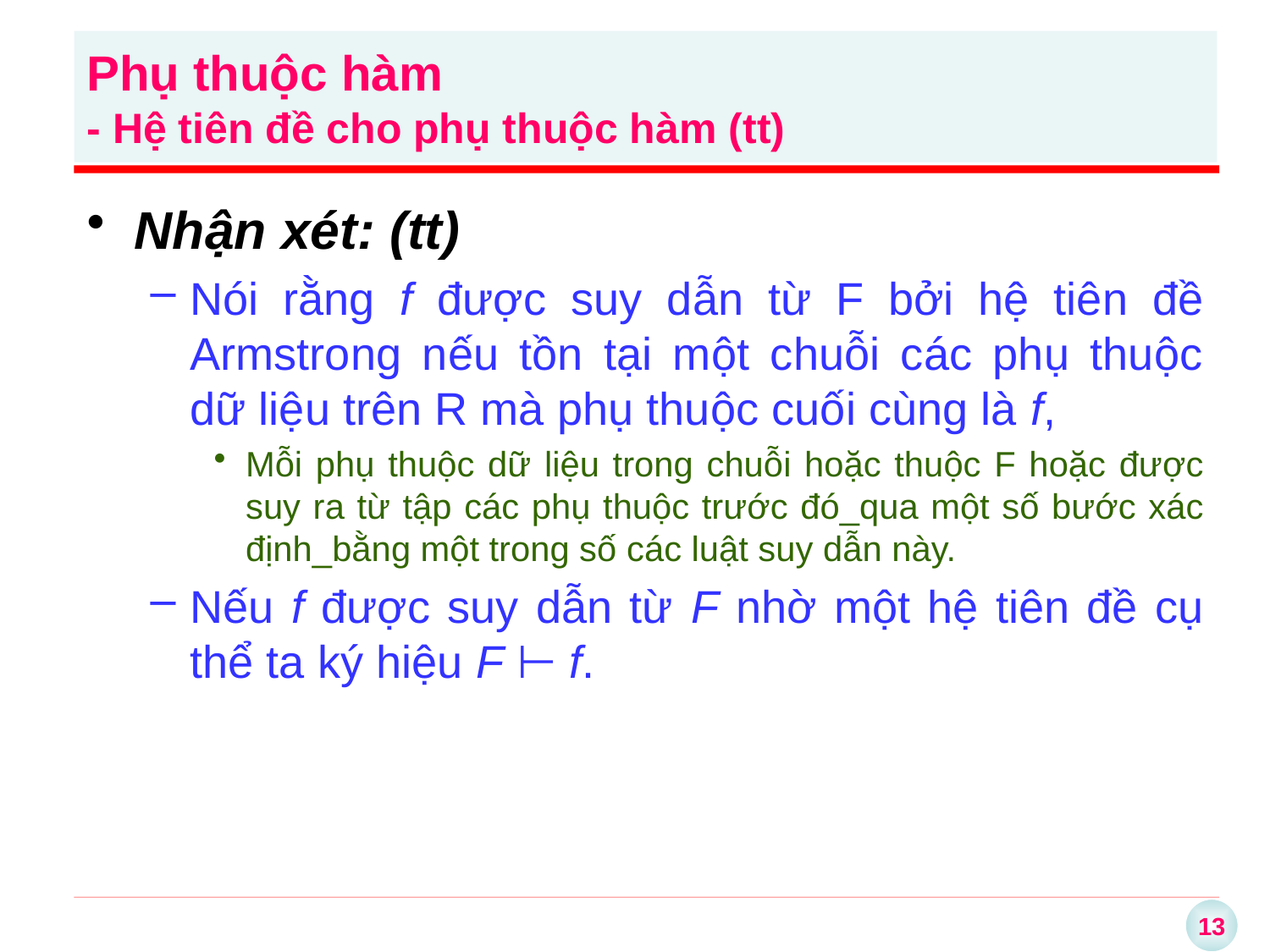

Phụ thuộc hàm
- Hệ tiên đề cho phụ thuộc hàm (tt)
Nhận xét: (tt)
Nói rằng f được suy dẫn từ F bởi hệ tiên đề Armstrong nếu tồn tại một chuỗi các phụ thuộc dữ liệu trên R mà phụ thuộc cuối cùng là f,
Mỗi phụ thuộc dữ liệu trong chuỗi hoặc thuộc F hoặc được suy ra từ tập các phụ thuộc trước đó_qua một số bước xác định_bằng một trong số các luật suy dẫn này.
Nếu f được suy dẫn từ F nhờ một hệ tiên đề cụ thể ta ký hiệu F ⊢ f.